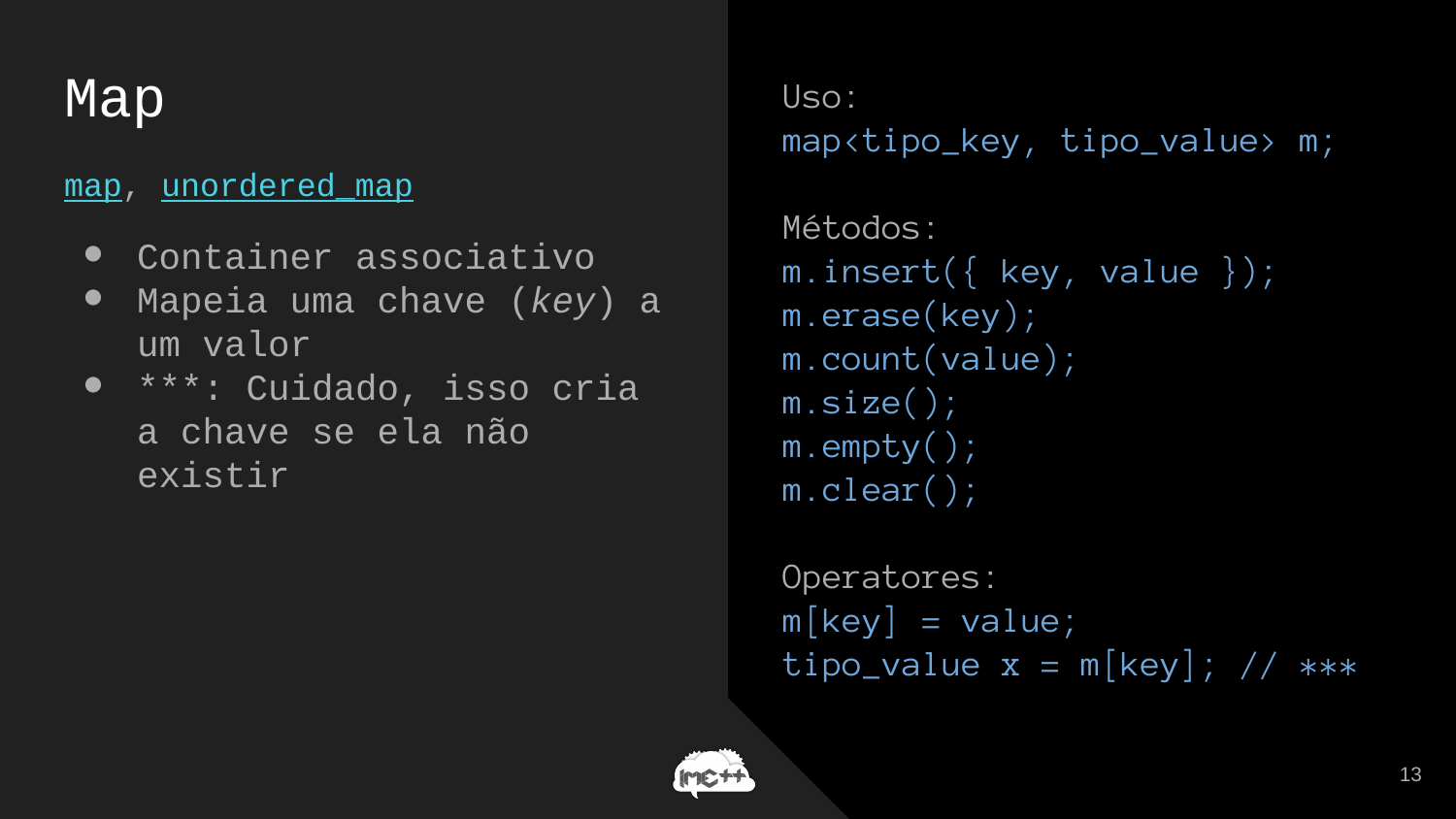

# Map
Uso:
map<tipo_key, tipo_value> m;

Métodos:
m.insert({ key, value });
m.erase(key);
m.count(value);
m.size();
m.empty();
m.clear();

Operatores:
m[key] = value;
tipo_value x = m[key]; // ***
map, unordered_map
Container associativo
Mapeia uma chave (key) a um valor
***: Cuidado, isso cria a chave se ela não existir
13